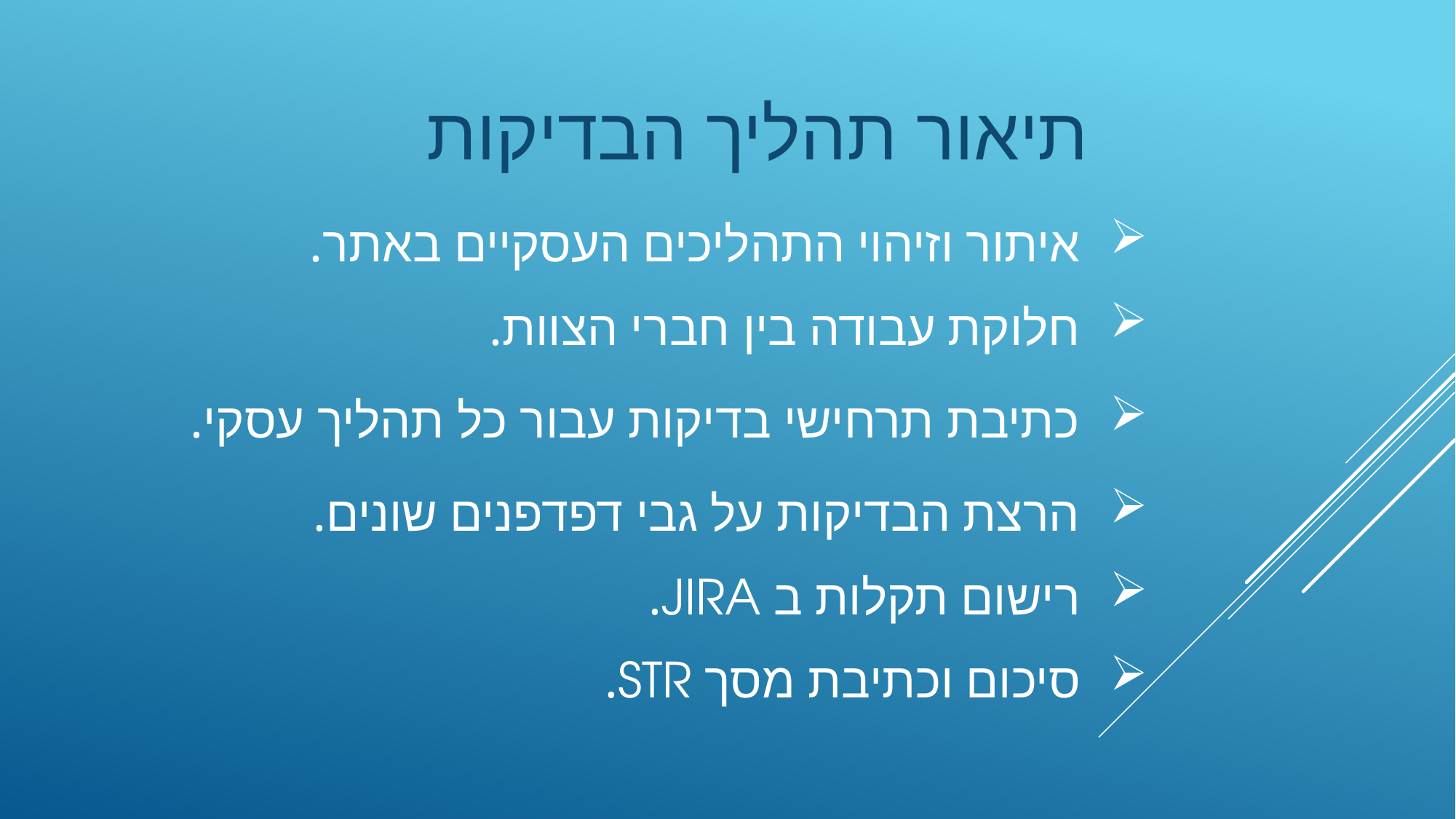

תיאור תהליך הבדיקות
# איתור וזיהוי התהליכים העסקיים באתר.
חלוקת עבודה בין חברי הצוות.
כתיבת תרחישי בדיקות עבור כל תהליך עסקי.
הרצת הבדיקות על גבי דפדפנים שונים.
רישום תקלות ב Jira.
סיכום וכתיבת מסך STR.